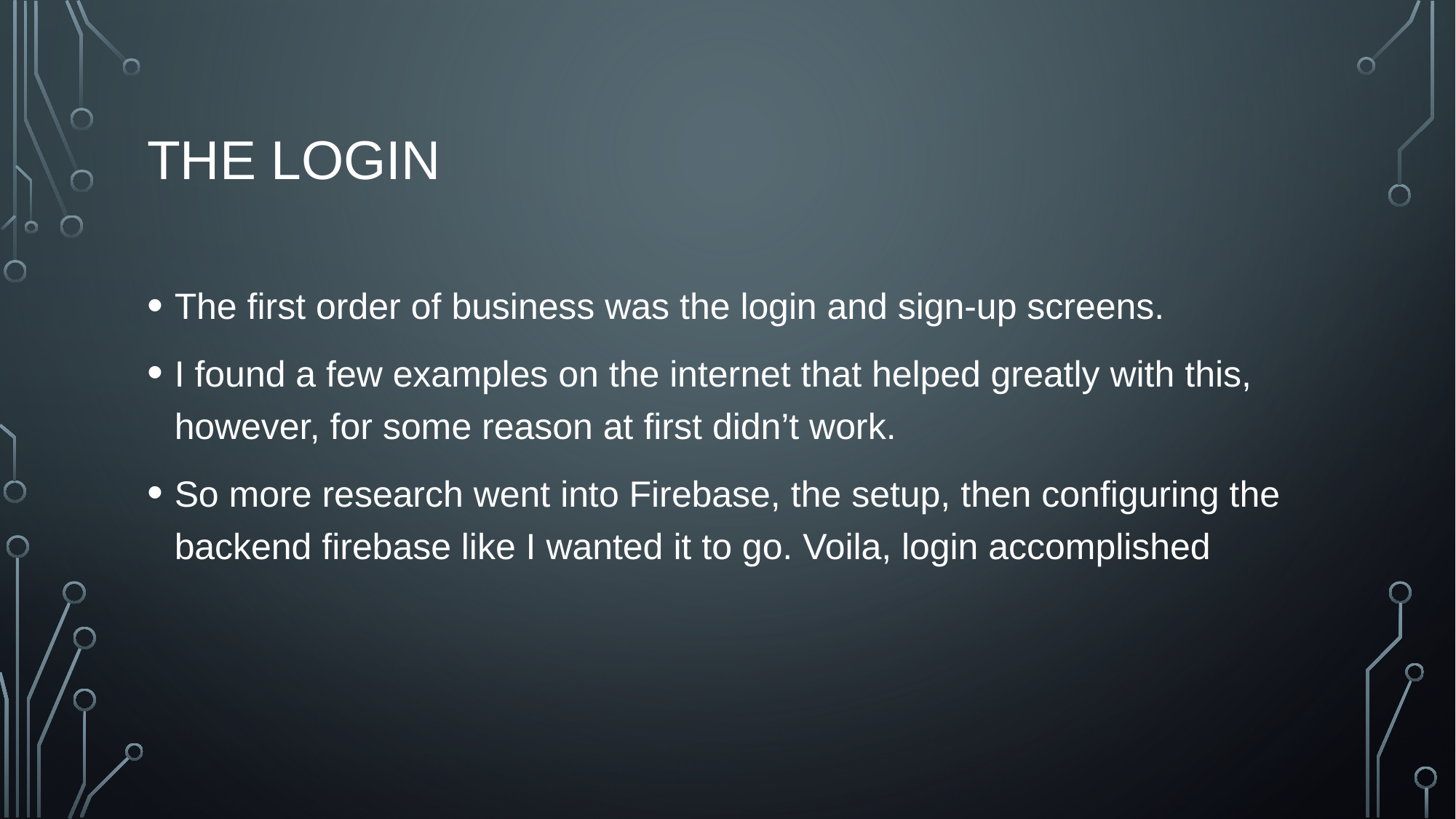

# The login
The first order of business was the login and sign-up screens.
I found a few examples on the internet that helped greatly with this, however, for some reason at first didn’t work.
So more research went into Firebase, the setup, then configuring the backend firebase like I wanted it to go. Voila, login accomplished